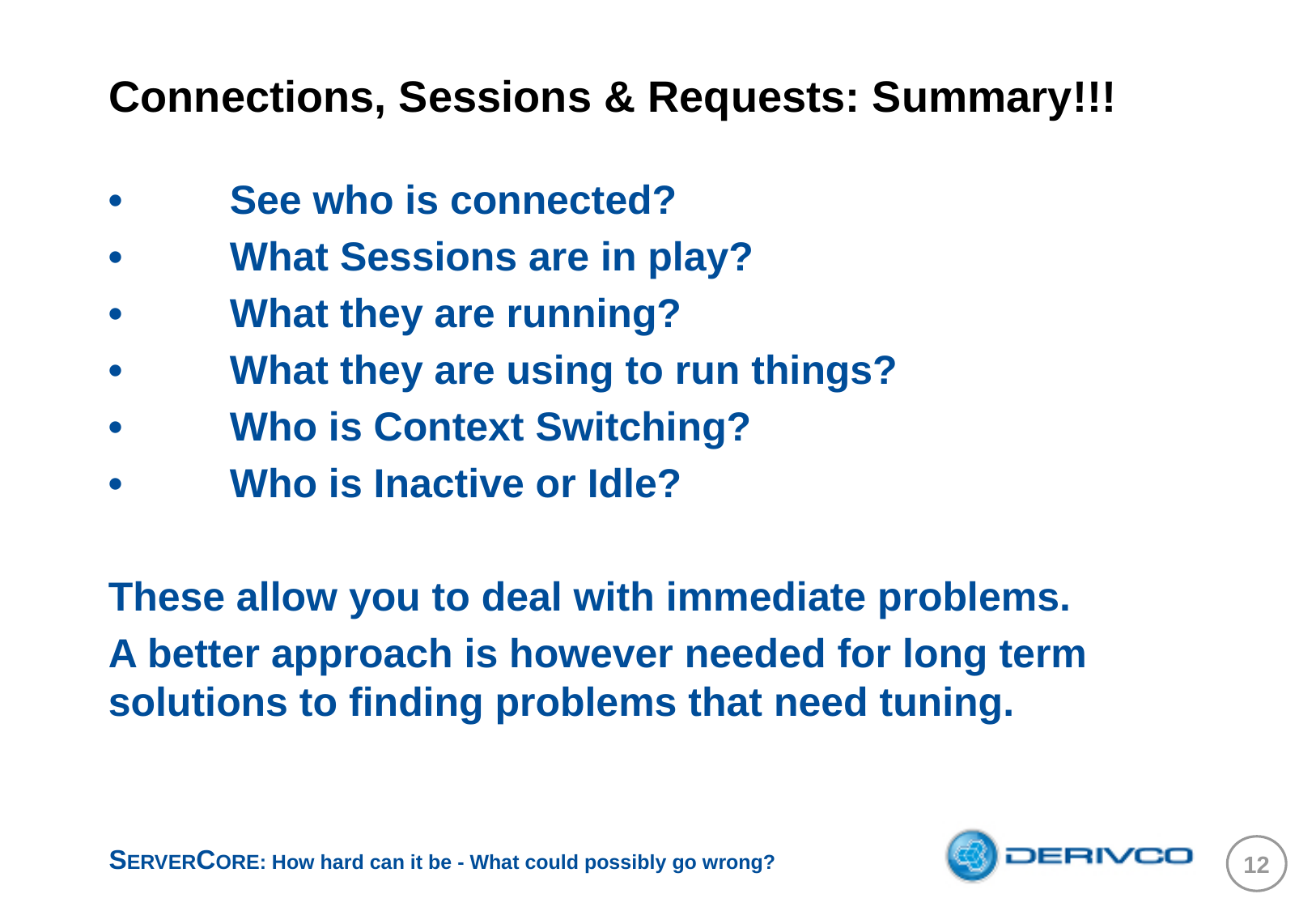

# Connections, Sessions & Requests: Summary!!!
•	See who is connected?
•	What Sessions are in play?
•	What they are running?
•	What they are using to run things?
•	Who is Context Switching?
•	Who is Inactive or Idle?

These allow you to deal with immediate problems.
A better approach is however needed for long term solutions to finding problems that need tuning.